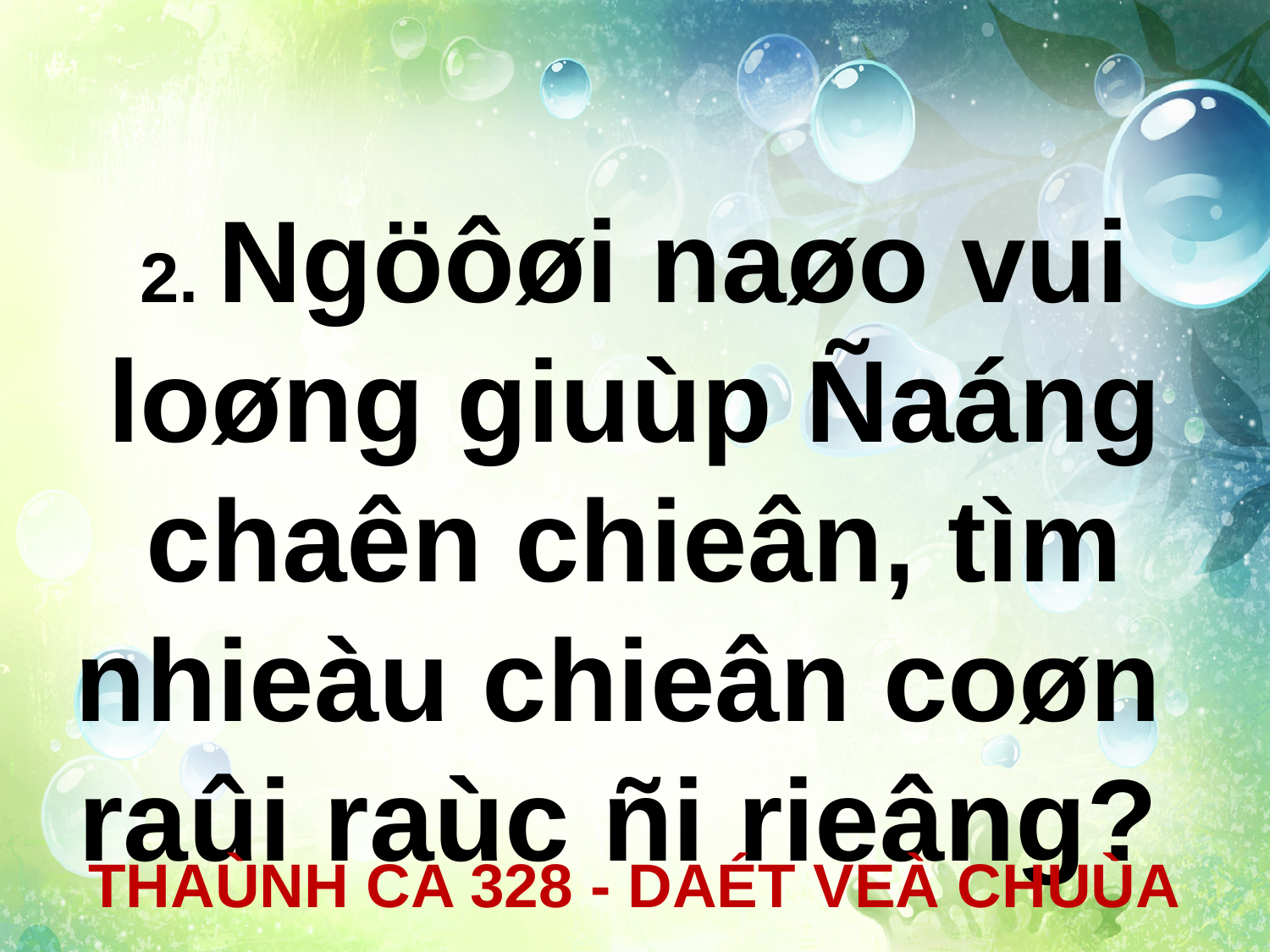

2. Ngöôøi naøo vui loøng giuùp Ñaáng chaên chieân, tìm nhieàu chieân coøn
raûi raùc ñi rieâng?
THAÙNH CA 328 - DAÉT VEÀ CHUÙA